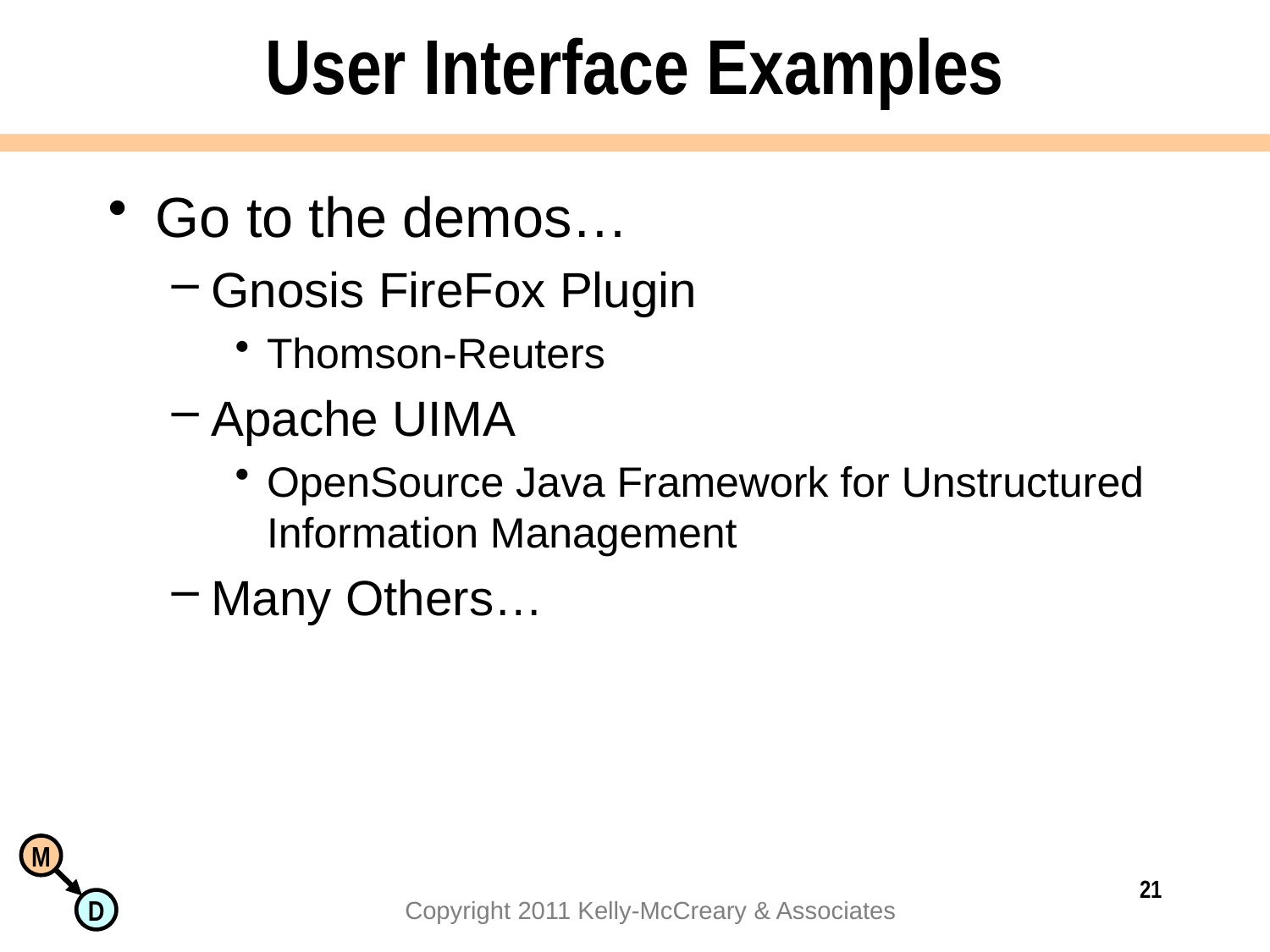

# User Interface Examples
Go to the demos…
Gnosis FireFox Plugin
Thomson-Reuters
Apache UIMA
OpenSource Java Framework for Unstructured Information Management
Many Others…

21
Copyright 2011 Kelly-McCreary & Associates